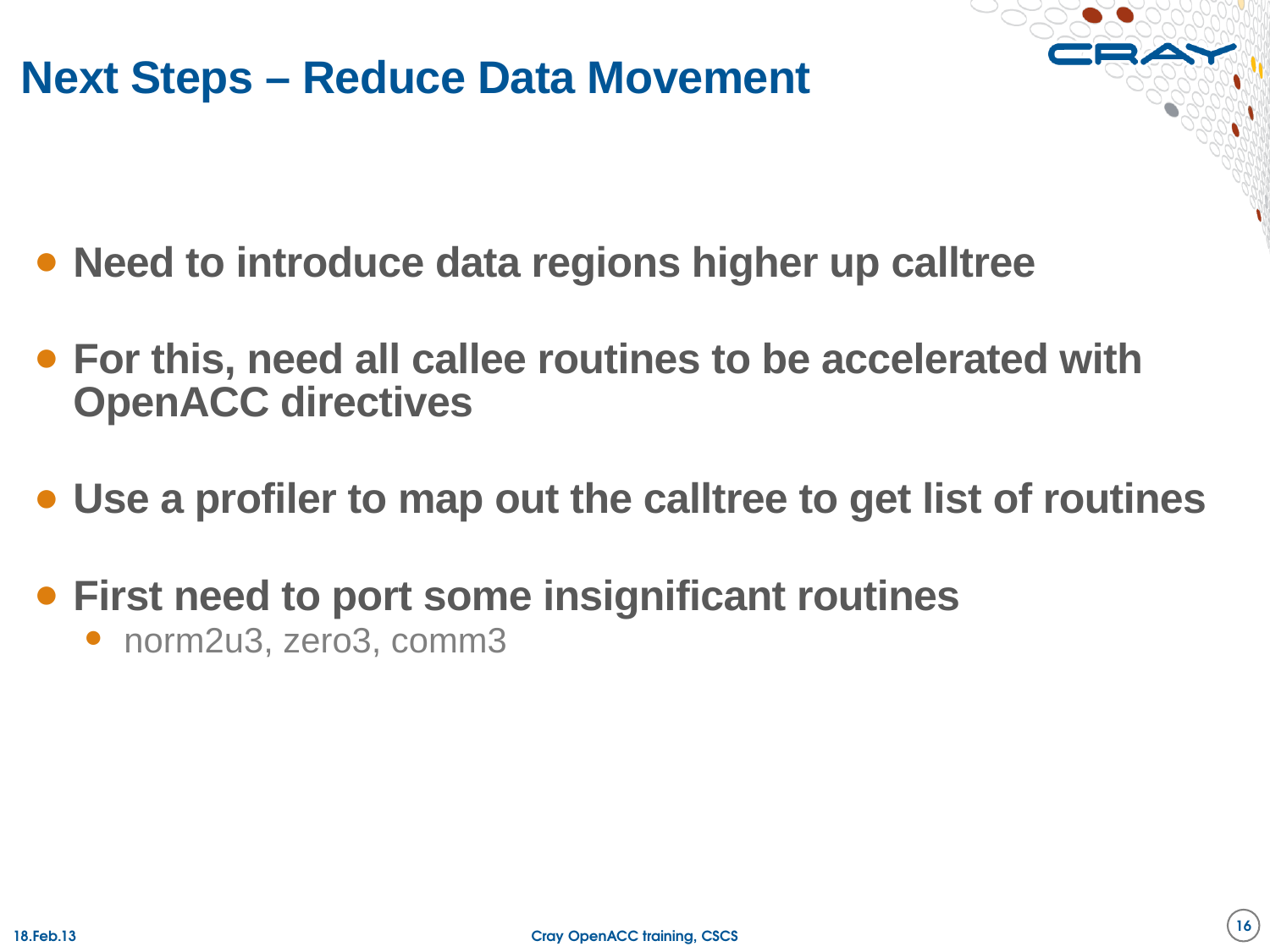

# Next Steps – Reduce Data Movement

Need to introduce data regions higher up calltree

For this, need all callee routines to be accelerated with OpenACC directives

Use a profiler to map out the calltree to get list of routines

First need to port some insignificant routines
norm2u3, zero3, comm3
16
18.Feb.13
Cray OpenACC training, CSCS